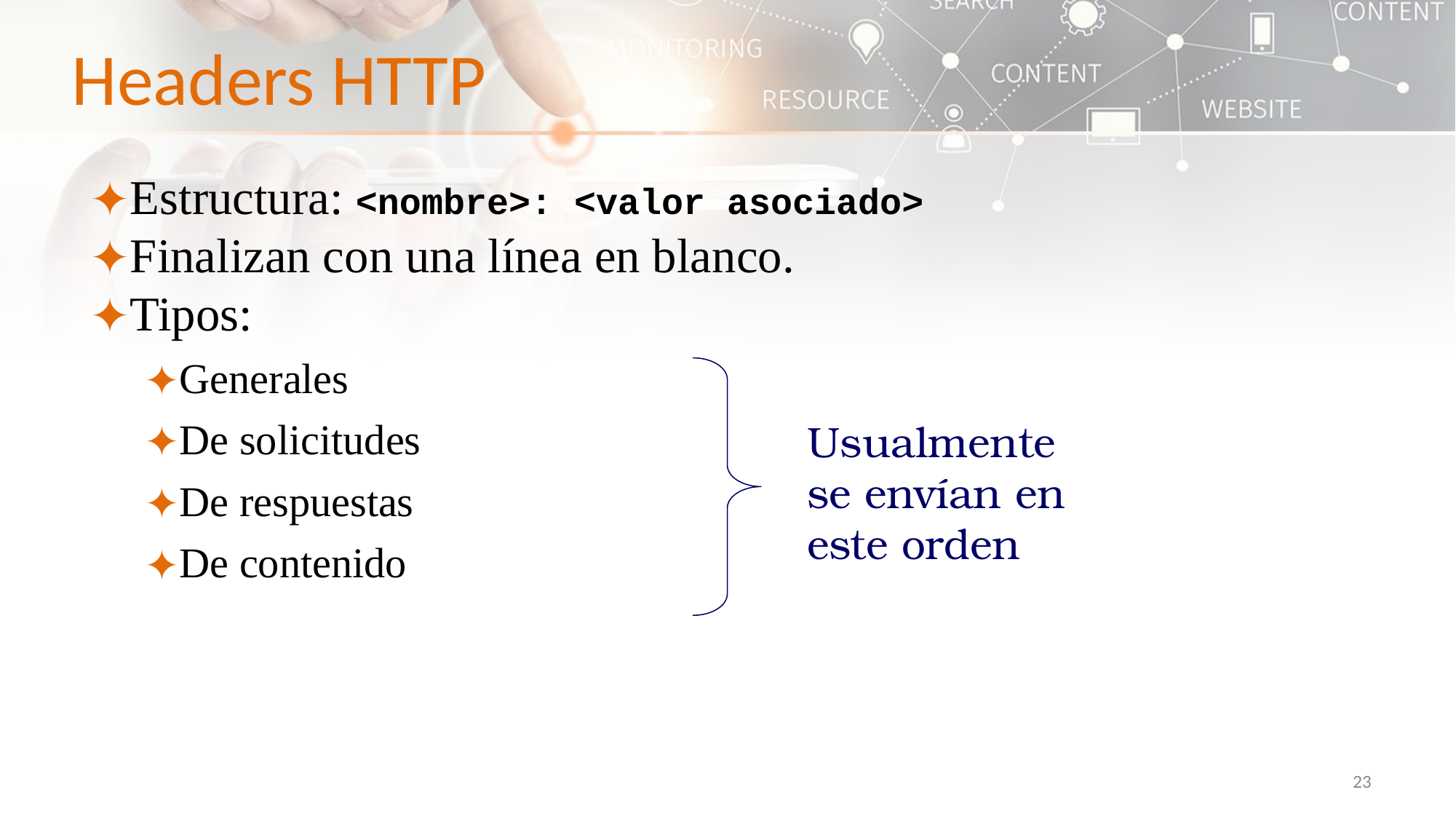

Headers HTTP
Estructura: <nombre>: <valor asociado>
Finalizan con una línea en blanco.
Tipos:
Generales
De solicitudes
De respuestas
De contenido

Usualmente se envían en este orden
23